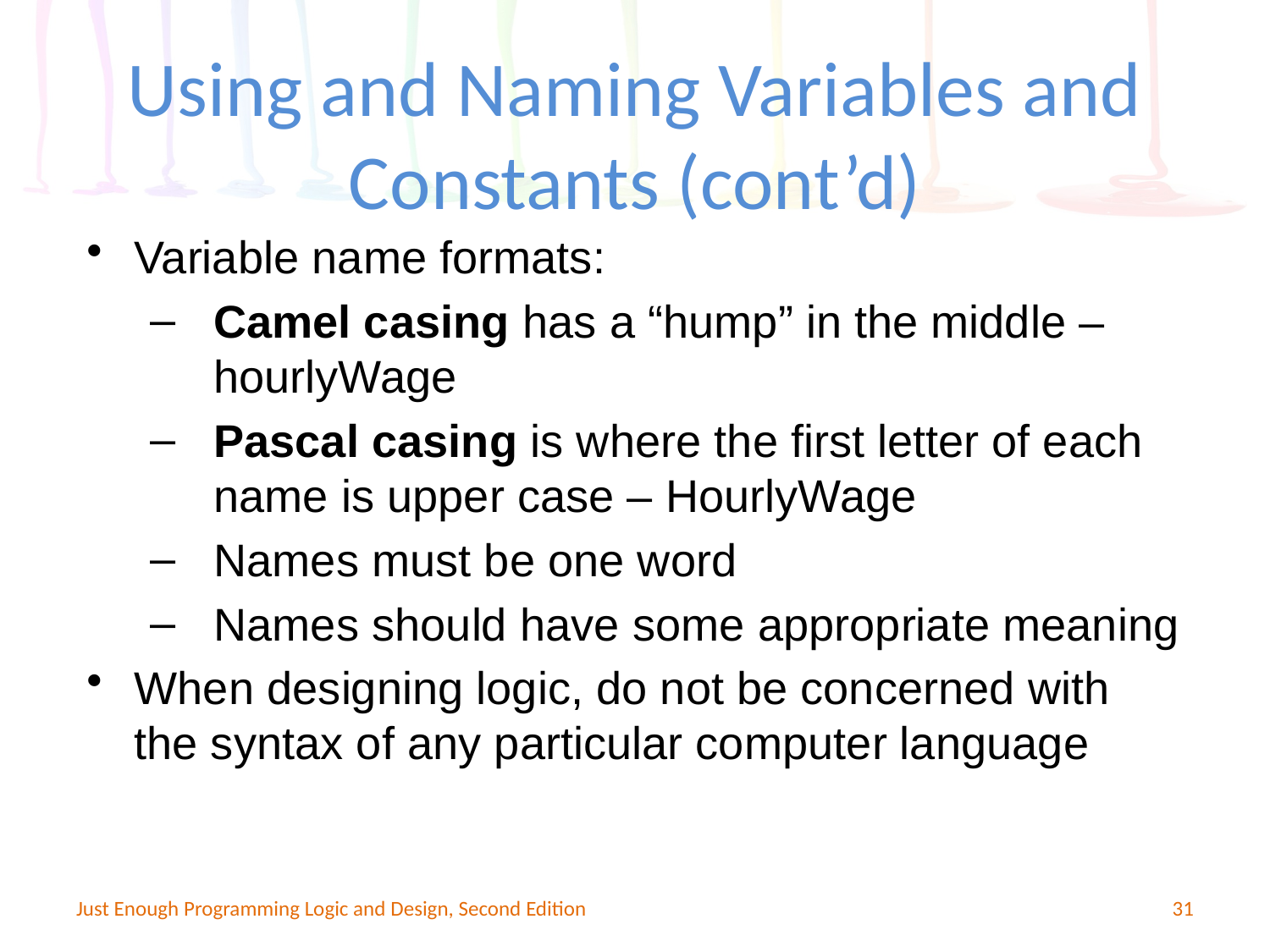

Using and Naming Variables and Constants (cont’d)
Variable name formats:
Camel casing has a “hump” in the middle – hourlyWage
Pascal casing is where the first letter of each name is upper case – HourlyWage
Names must be one word
Names should have some appropriate meaning
When designing logic, do not be concerned with the syntax of any particular computer language

Just Enough Programming Logic and Design, Second Edition
31